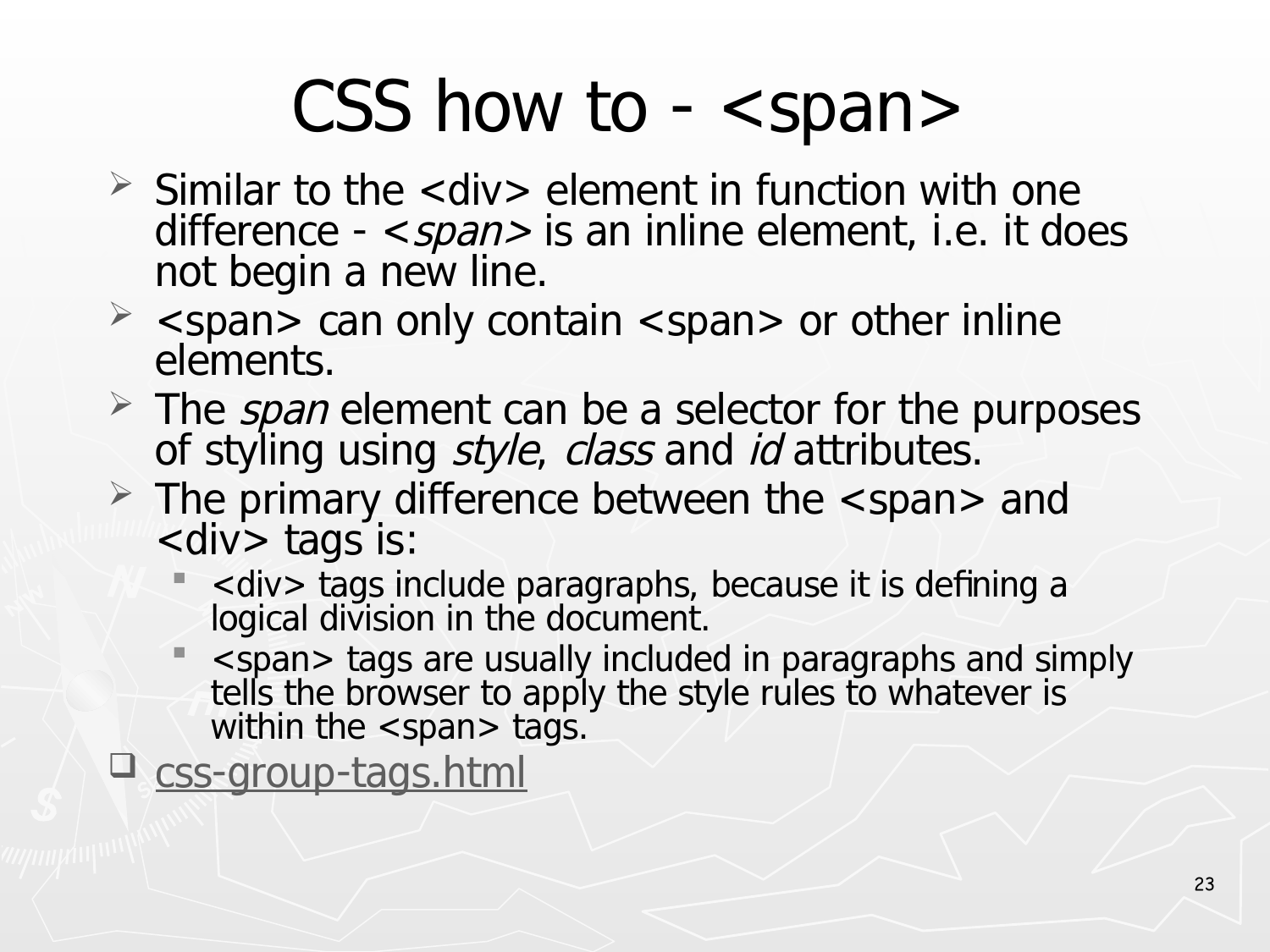

# CSS how to - <span>
Similar to the <div> element in function with one difference - <span> is an inline element, i.e. it does not begin a new line.
<span> can only contain <span> or other inline elements.
The span element can be a selector for the purposes of styling using style, class and id attributes.
The primary difference between the <span> and <div> tags is:
<div> tags include paragraphs, because it is defining a logical division in the document.
<span> tags are usually included in paragraphs and simply tells the browser to apply the style rules to whatever is within the <span> tags.
css-group-tags.html
23